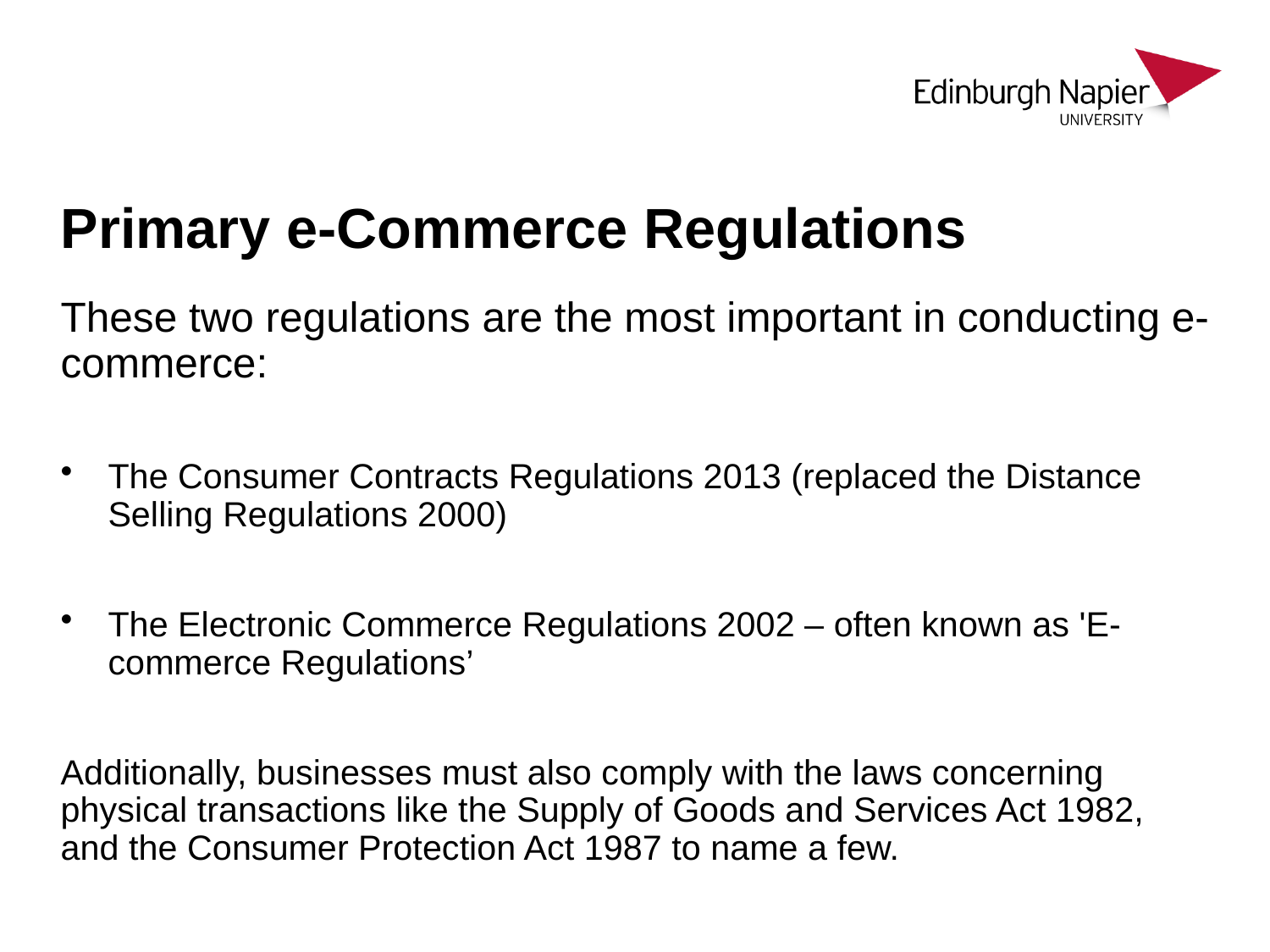

# Primary e-Commerce Regulations
These two regulations are the most important in conducting e-commerce:

The Consumer Contracts Regulations 2013 (replaced the Distance Selling Regulations 2000)

The Electronic Commerce Regulations 2002 – often known as 'E-commerce Regulations’

Additionally, businesses must also comply with the laws concerning physical transactions like the Supply of Goods and Services Act 1982, and the Consumer Protection Act 1987 to name a few.